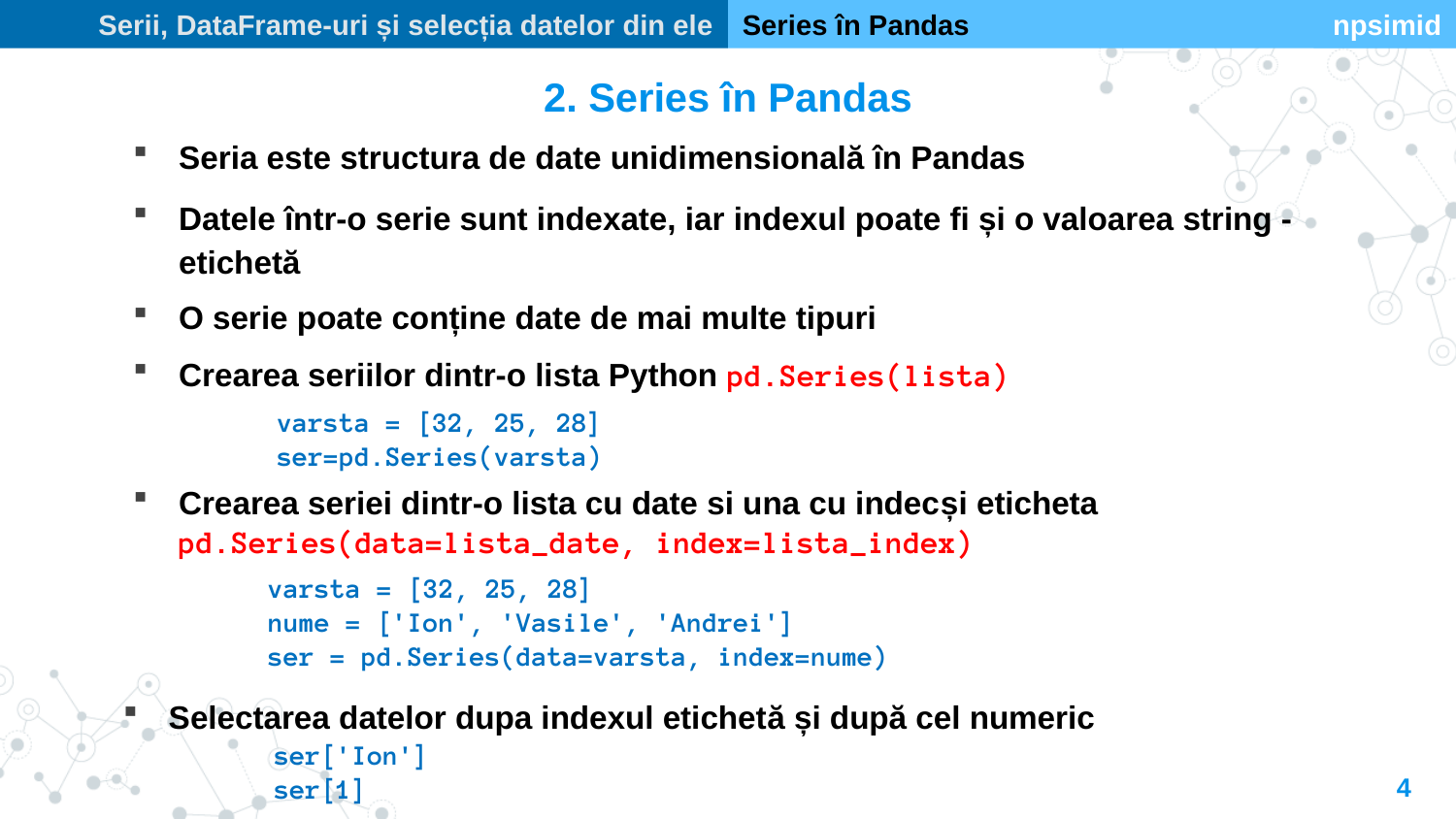

Serii, DataFrame-uri și selecția datelor din ele
Series în Pandas
npsimid
2. Series în Pandas
Seria este structura de date unidimensională în Pandas
Datele într-o serie sunt indexate, iar indexul poate fi și o valoarea string - etichetă
O serie poate conține date de mai multe tipuri
Crearea seriilor dintr-o lista Python pd.Series(lista)
varsta = [32, 25, 28]
ser=pd.Series(varsta)
Crearea seriei dintr-o lista cu date si una cu indecși eticheta pd.Series(data=lista_date, index=lista_index)
varsta = [32, 25, 28]
nume = ['Ion', 'Vasile', 'Andrei']
ser = pd.Series(data=varsta, index=nume)
Selectarea datelor dupa indexul etichetă și după cel numeric
ser['Ion']
ser[1]
4